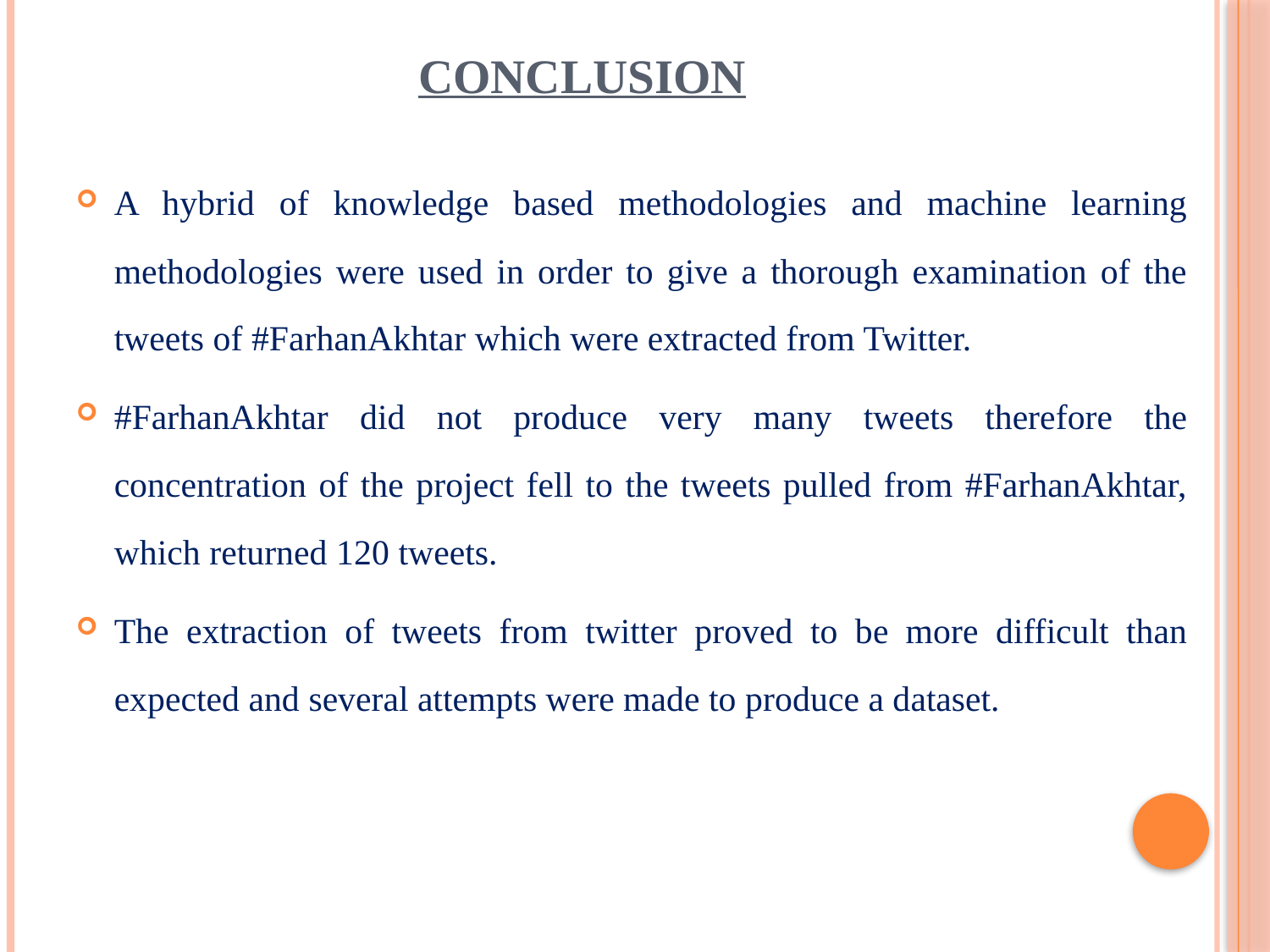

# CONCLUSION
A hybrid of knowledge based methodologies and machine learning methodologies were used in order to give a thorough examination of the tweets of #FarhanAkhtar which were extracted from Twitter.
#FarhanAkhtar did not produce very many tweets therefore the concentration of the project fell to the tweets pulled from #FarhanAkhtar, which returned 120 tweets.
The extraction of tweets from twitter proved to be more difficult than expected and several attempts were made to produce a dataset.